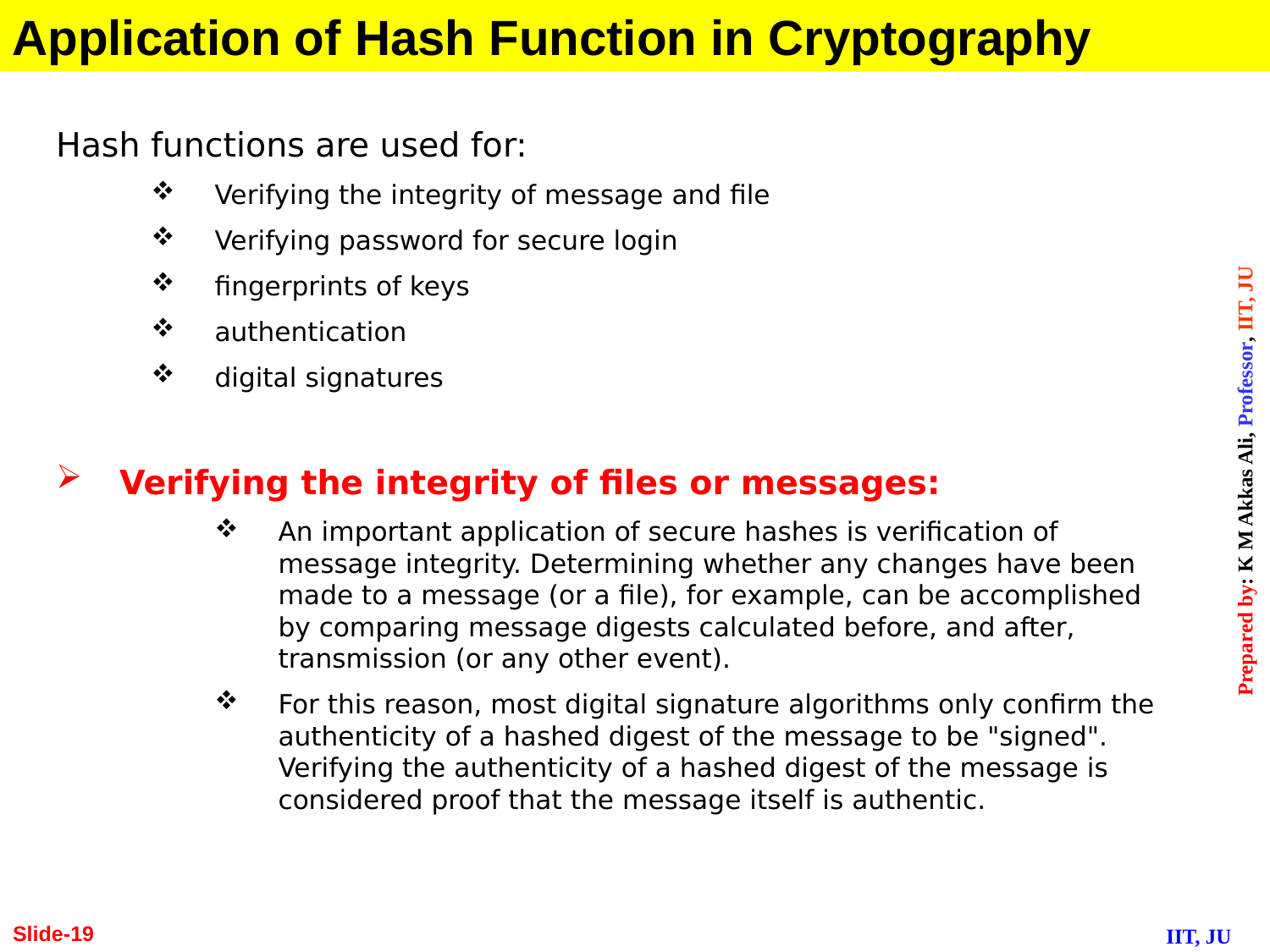

Application of Hash Function in Cryptography
Hash functions are used for:
Verifying the integrity of message and file
Verifying password for secure login
fingerprints of keys
authentication
digital signatures

Verifying the integrity of files or messages:
An important application of secure hashes is verification of message integrity. Determining whether any changes have been made to a message (or a file), for example, can be accomplished by comparing message digests calculated before, and after, transmission (or any other event).
For this reason, most digital signature algorithms only confirm the authenticity of a hashed digest of the message to be "signed". Verifying the authenticity of a hashed digest of the message is considered proof that the message itself is authentic.
Slide-19